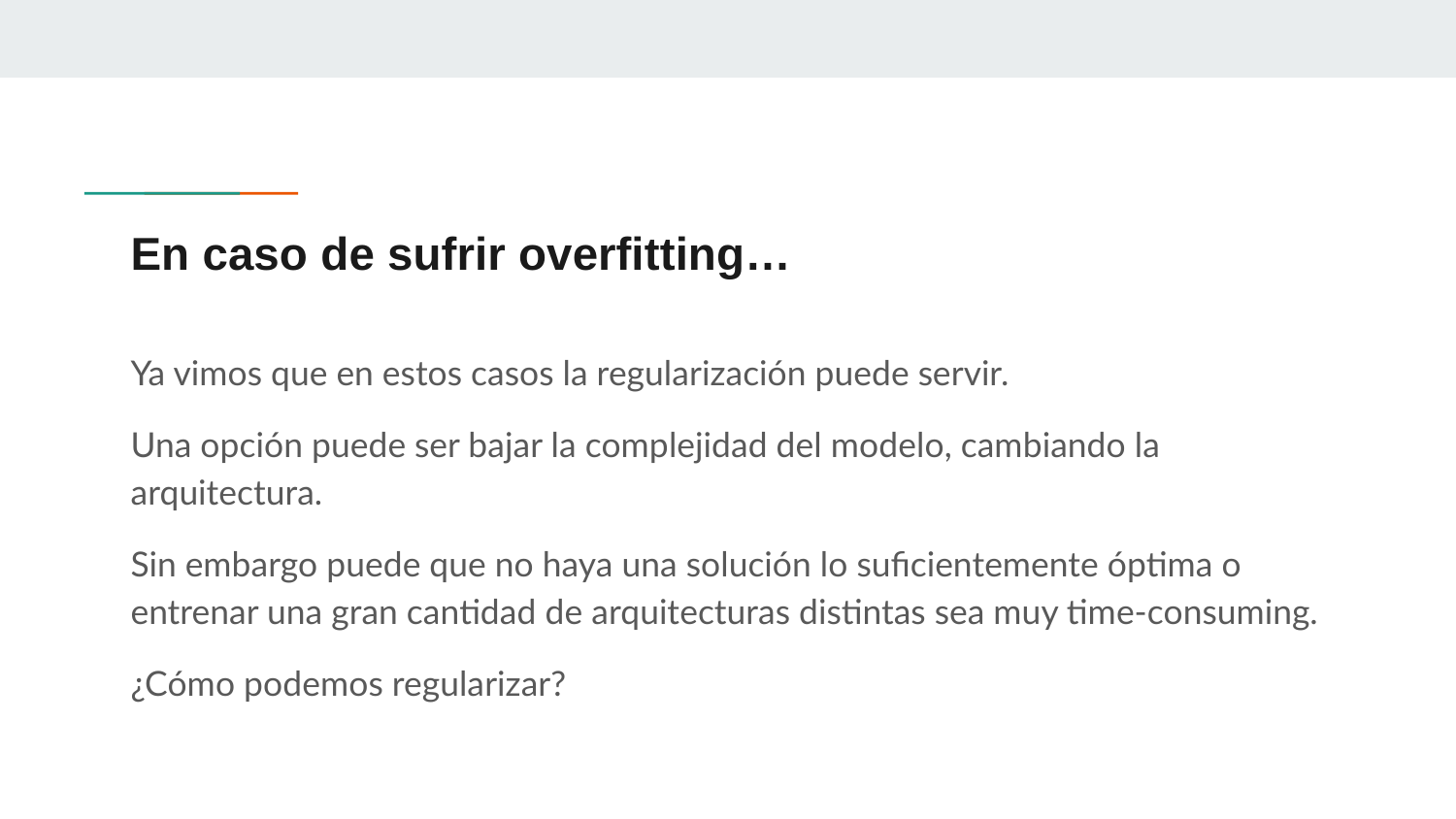

# En caso de sufrir overfitting…
Ya vimos que en estos casos la regularización puede servir.
Una opción puede ser bajar la complejidad del modelo, cambiando la arquitectura.
Sin embargo puede que no haya una solución lo suficientemente óptima o entrenar una gran cantidad de arquitecturas distintas sea muy time-consuming.
¿Cómo podemos regularizar?